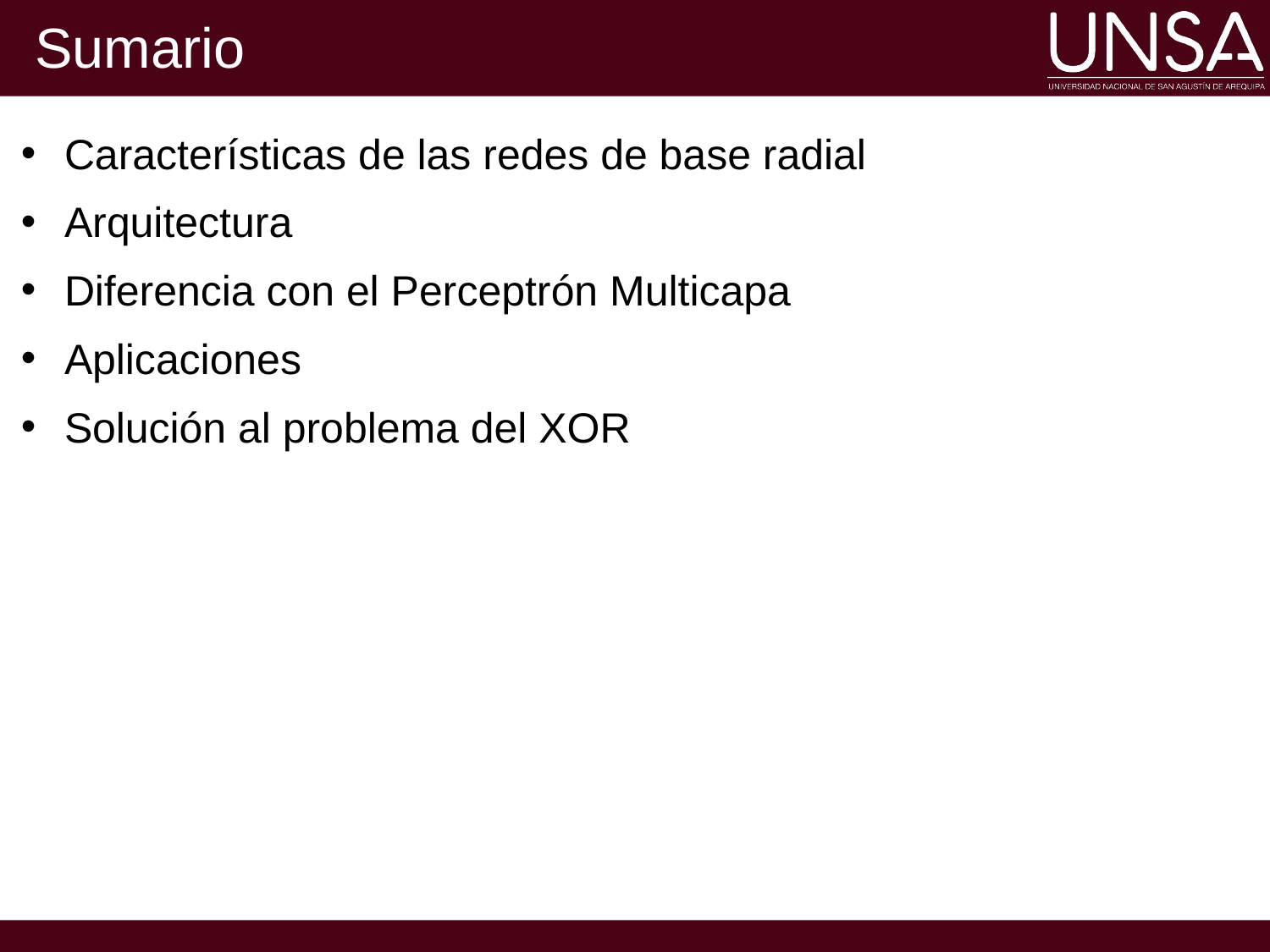

# Sumario
Características de las redes de base radial
Arquitectura
Diferencia con el Perceptrón Multicapa
Aplicaciones
Solución al problema del XOR